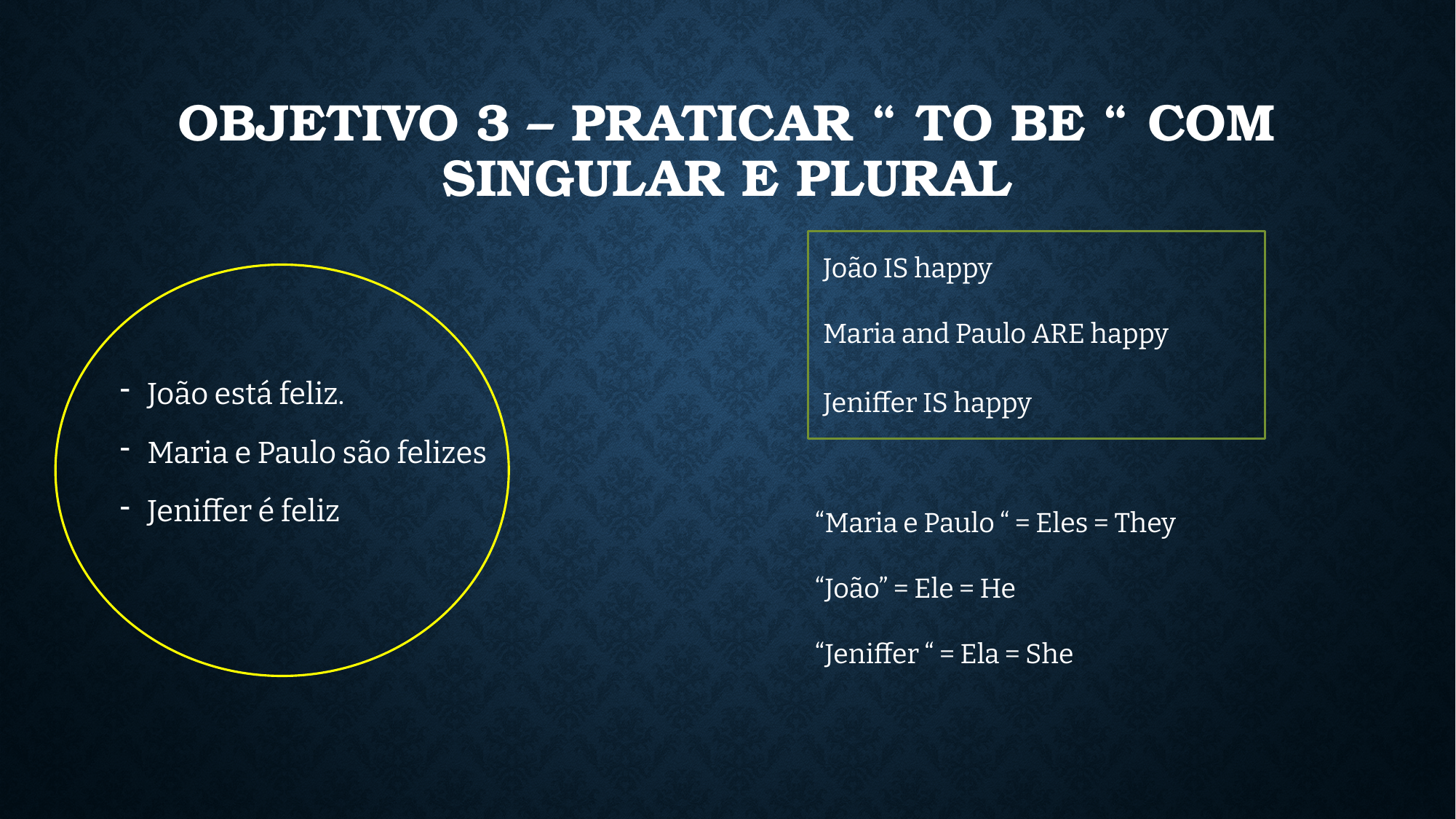

# Objetivo 3 – praticar “ to be “ com singular e plural

João IS happy

Maria and Paulo ARE happy

Jeniffer IS happy

João está feliz.
Maria e Paulo são felizes
Jeniffer é feliz

“Maria e Paulo “ = Eles = They

“João” = Ele = He

“Jeniffer “ = Ela = She